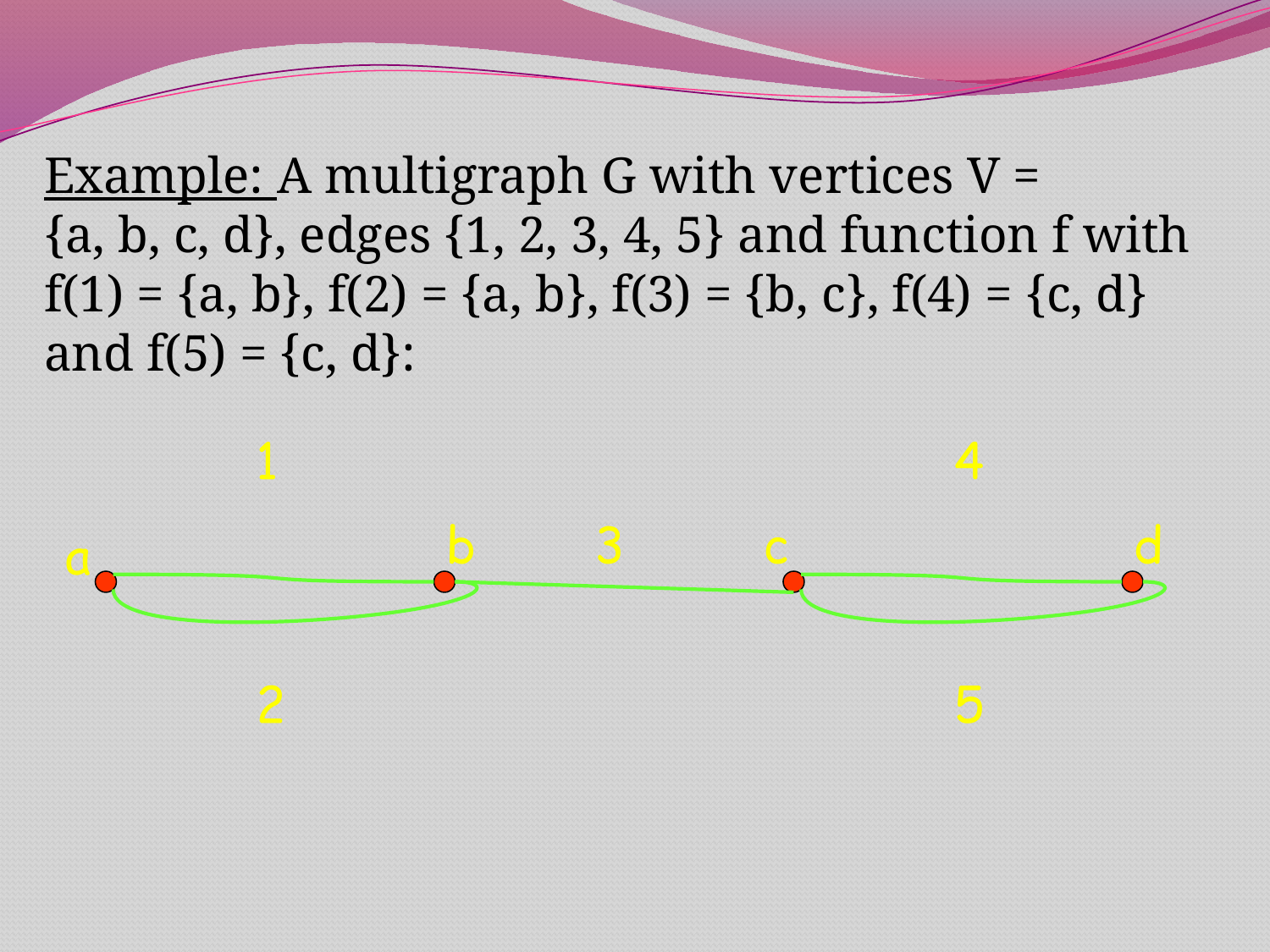

Example: A multigraph G with vertices V =
{a, b, c, d}, edges {1, 2, 3, 4, 5} and function f with
f(1) = {a, b}, f(2) = {a, b}, f(3) = {b, c}, f(4) = {c, d} and f(5) = {c, d}:
1
4
b
3
c
d
a

2
5